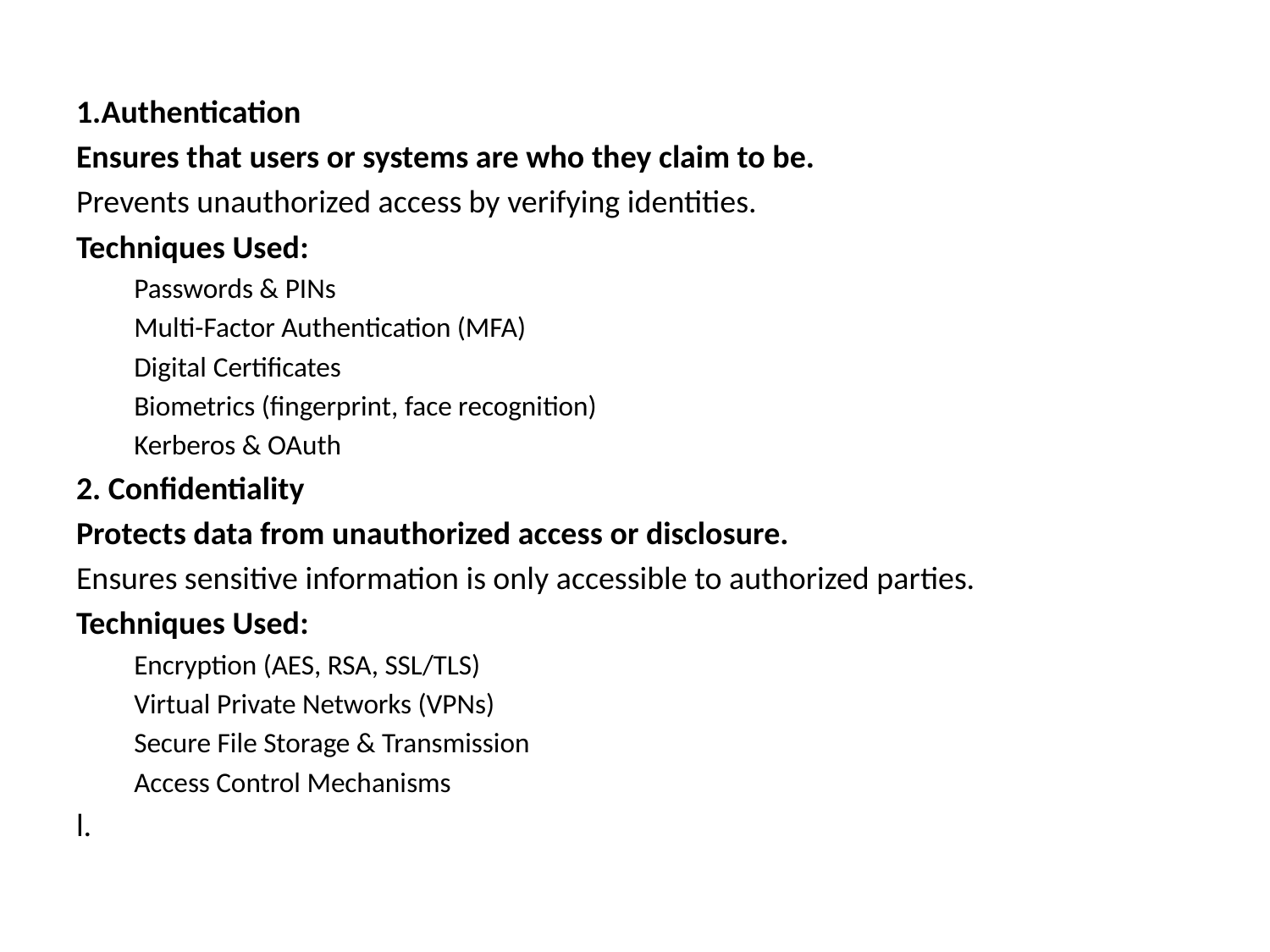

1.Authentication
Ensures that users or systems are who they claim to be.
Prevents unauthorized access by verifying identities.
Techniques Used:
Passwords & PINs
Multi-Factor Authentication (MFA)
Digital Certificates
Biometrics (fingerprint, face recognition)
Kerberos & OAuth
2. Confidentiality
Protects data from unauthorized access or disclosure.
Ensures sensitive information is only accessible to authorized parties.
Techniques Used:
Encryption (AES, RSA, SSL/TLS)
Virtual Private Networks (VPNs)
Secure File Storage & Transmission
Access Control Mechanisms
l.